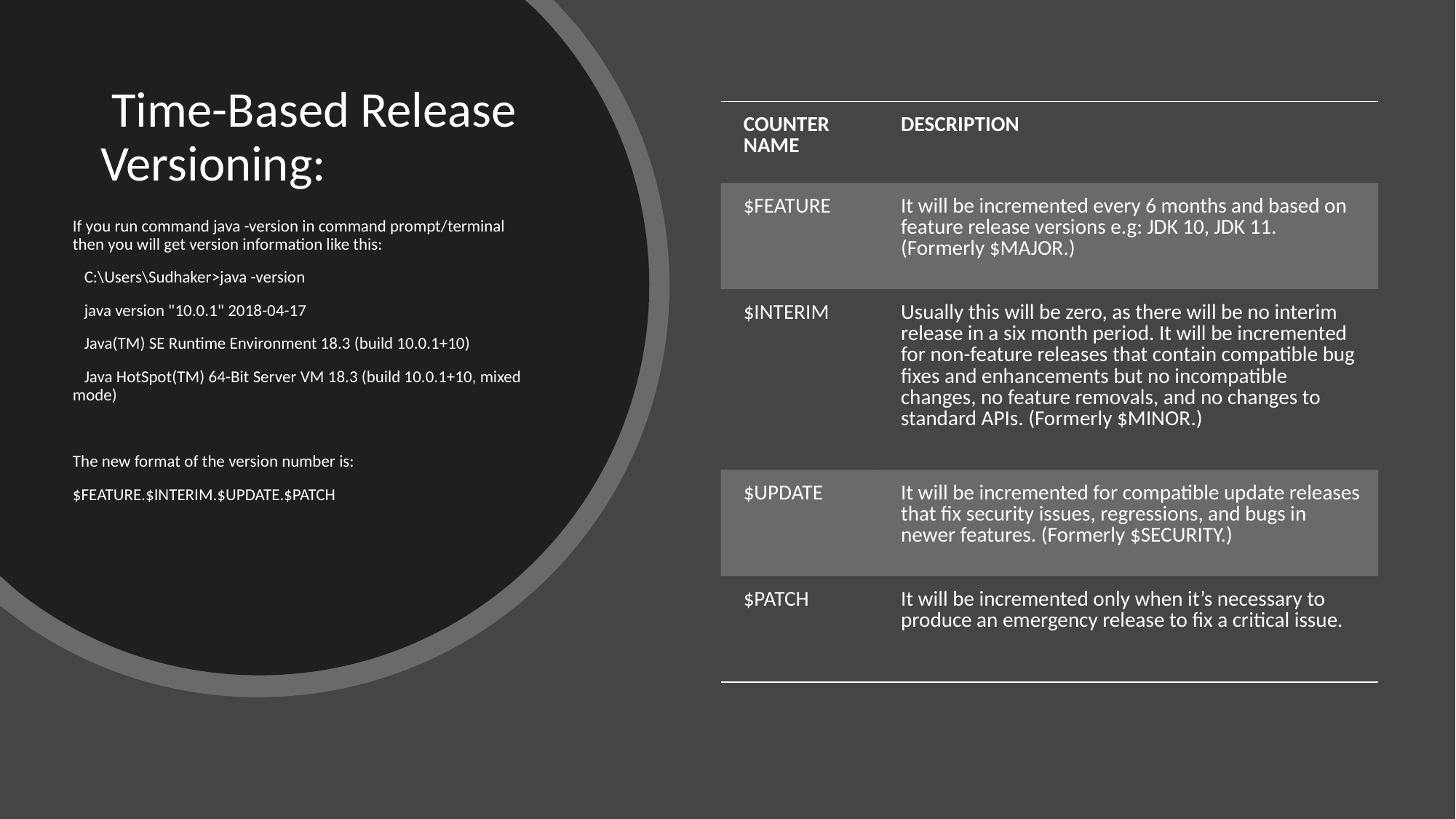

# Time-Based Release Versioning:
| COUNTER NAME | DESCRIPTION |
| --- | --- |
| $FEATURE | It will be incremented every 6 months and based on feature release versions e.g: JDK 10, JDK 11. (Formerly $MAJOR.) |
| $INTERIM | Usually this will be zero, as there will be no interim release in a six month period. It will be incremented for non-feature releases that contain compatible bug fixes and enhancements but no incompatible changes, no feature removals, and no changes to standard APIs. (Formerly $MINOR.) |
| $UPDATE | It will be incremented for compatible update releases that fix security issues, regressions, and bugs in newer features. (Formerly $SECURITY.) |
| $PATCH | It will be incremented only when it’s necessary to produce an emergency release to fix a critical issue. |
If you run command java -version in command prompt/terminal then you will get version information like this:
   C:\Users\Sudhaker>java -version
   java version "10.0.1" 2018-04-17
   Java(TM) SE Runtime Environment 18.3 (build 10.0.1+10)
   Java HotSpot(TM) 64-Bit Server VM 18.3 (build 10.0.1+10, mixed mode)

The new format of the version number is:
$FEATURE.$INTERIM.$UPDATE.$PATCH